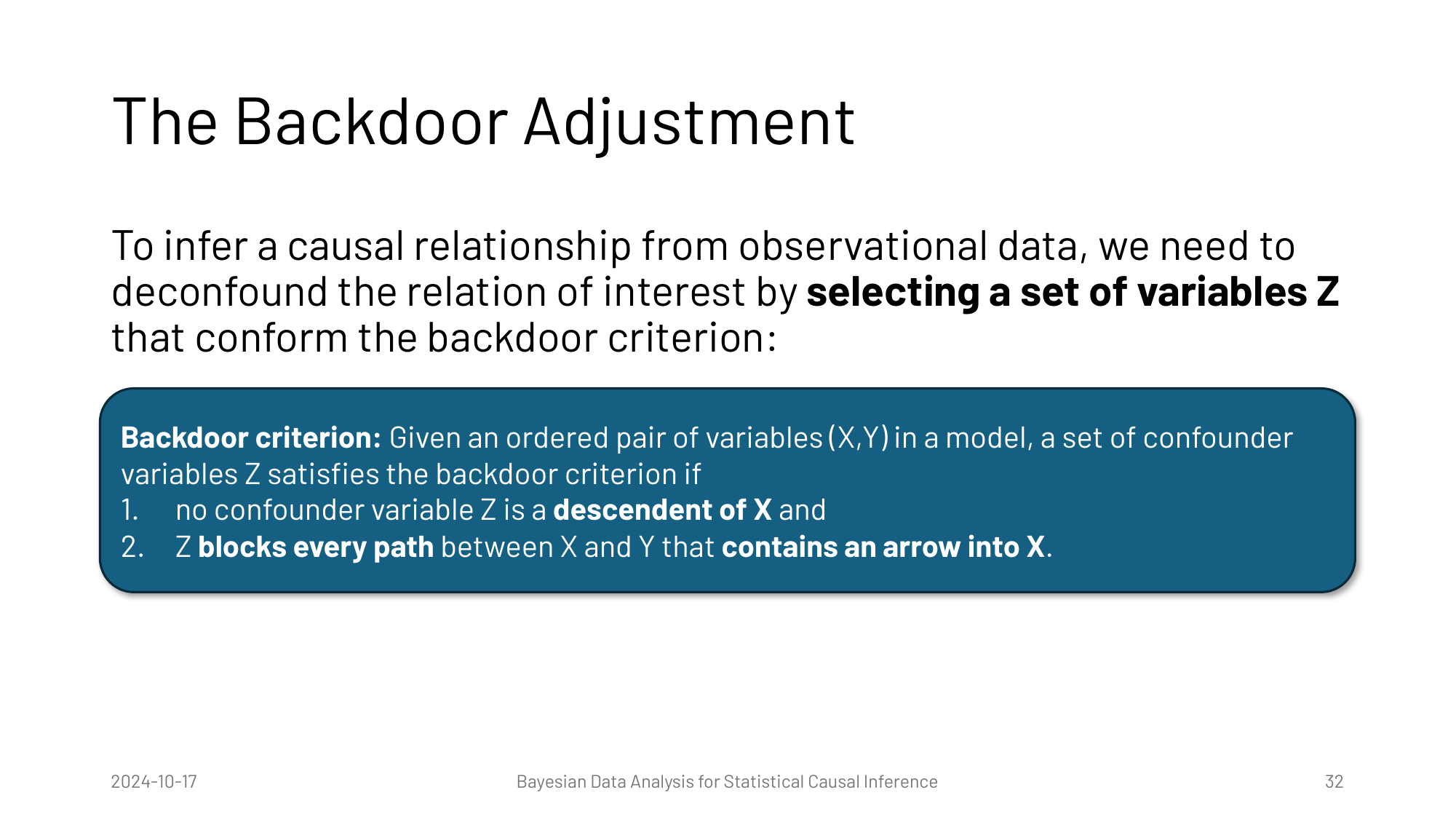

# The Backdoor Adjustment
To infer a causal relationship from observational data, we need to deconfound the relation of interest by selecting a set of variables Z that conform the backdoor criterion:
Backdoor criterion: Given an ordered pair of variables (X,Y) in a model, a set of confounder variables Z satisfies the backdoor criterion if
no confounder variable Z is a descendent of X and
Z blocks every path between X and Y that contains an arrow into X.
2024-10-17
Bayesian Data Analysis for Statistical Causal Inference
32